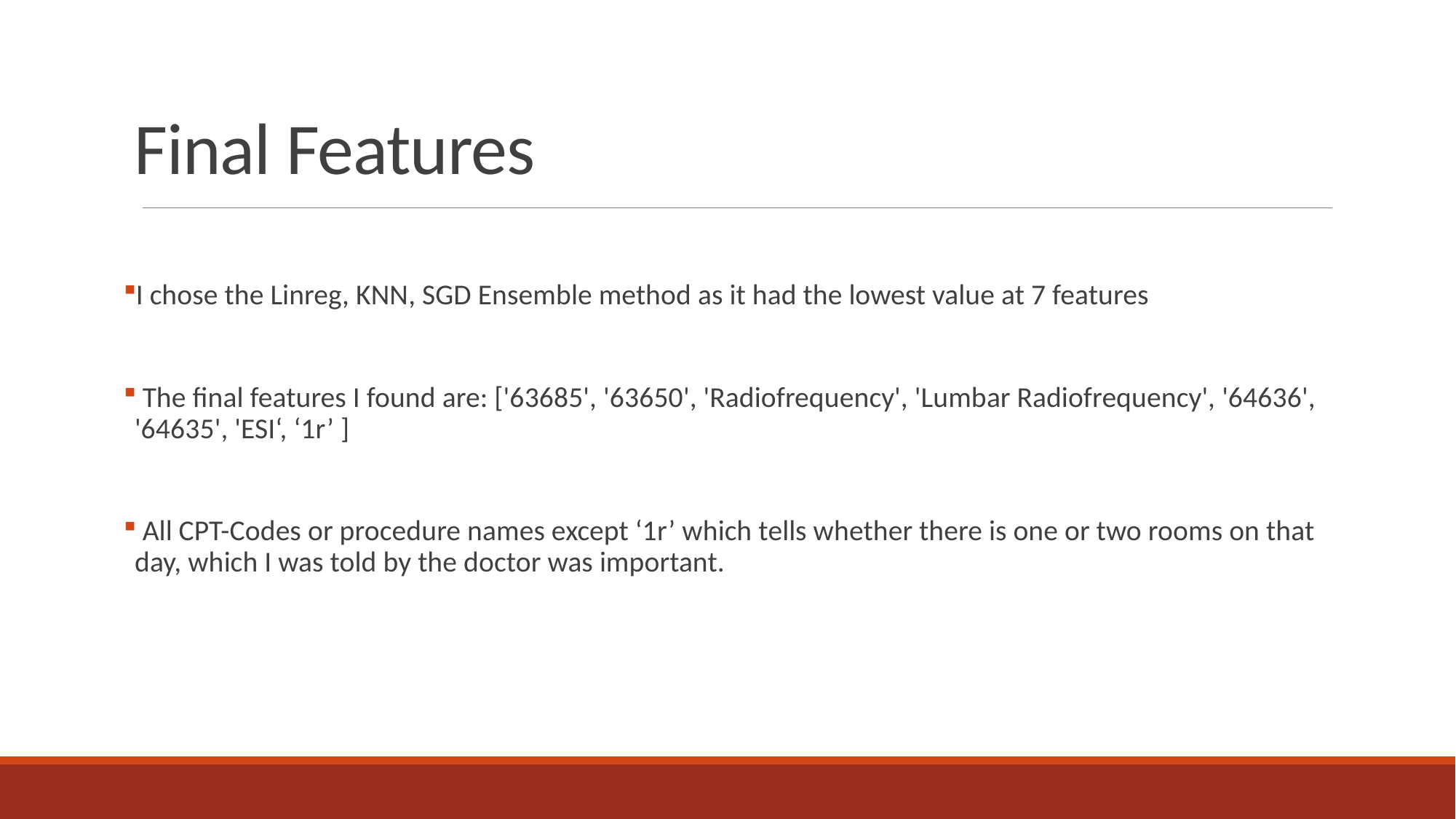

# Final Features

I chose the Linreg, KNN, SGD Ensemble method as it had the lowest value at 7 features

 The final features I found are: ['63685', '63650', 'Radiofrequency', 'Lumbar Radiofrequency', '64636', '64635', 'ESI‘, ‘1r’ ]

 All CPT-Codes or procedure names except ‘1r’ which tells whether there is one or two rooms on that day, which I was told by the doctor was important.